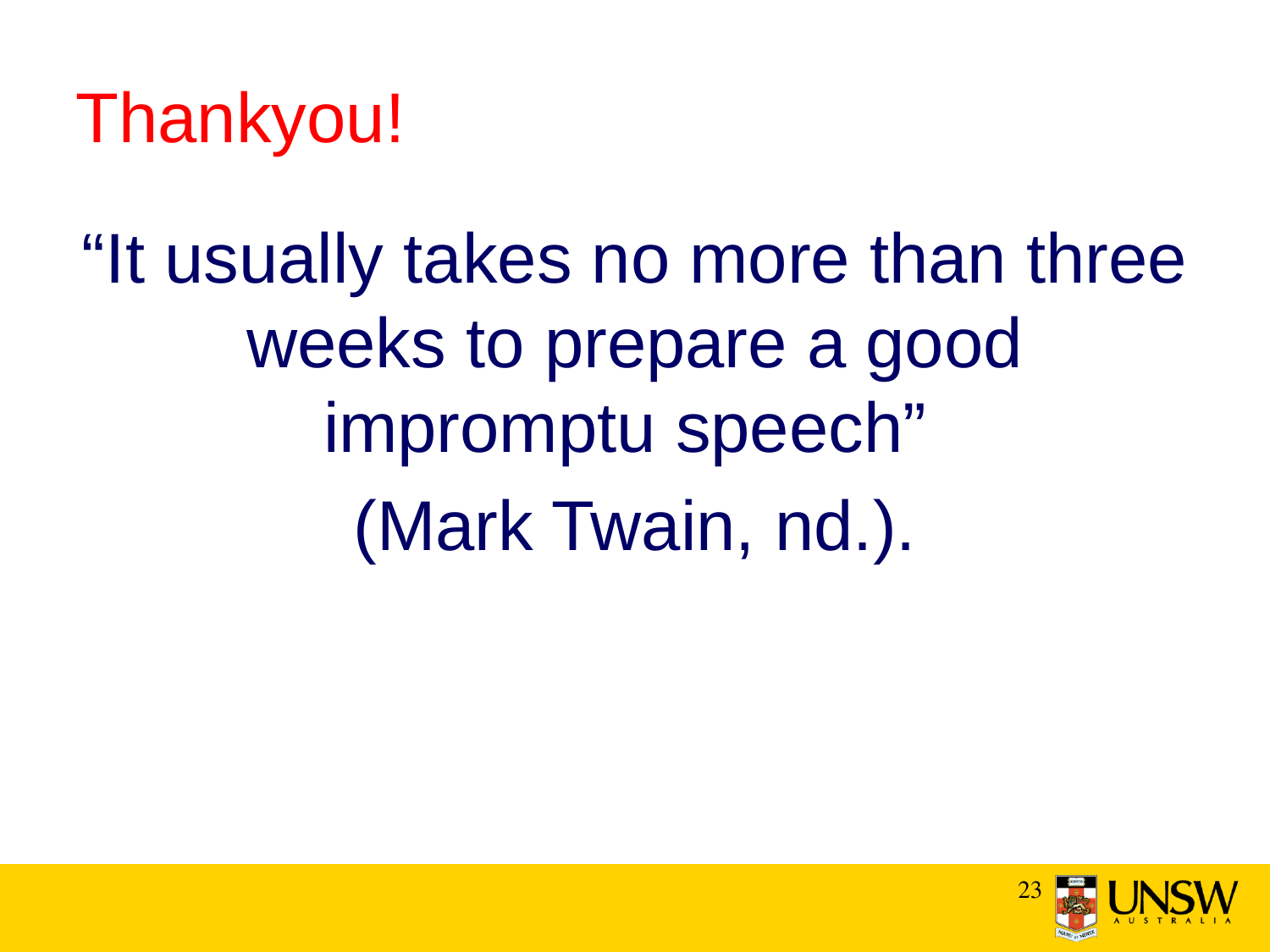

# Thankyou!
“It usually takes no more than three weeks to prepare a good impromptu speech”
(Mark Twain, nd.).
23